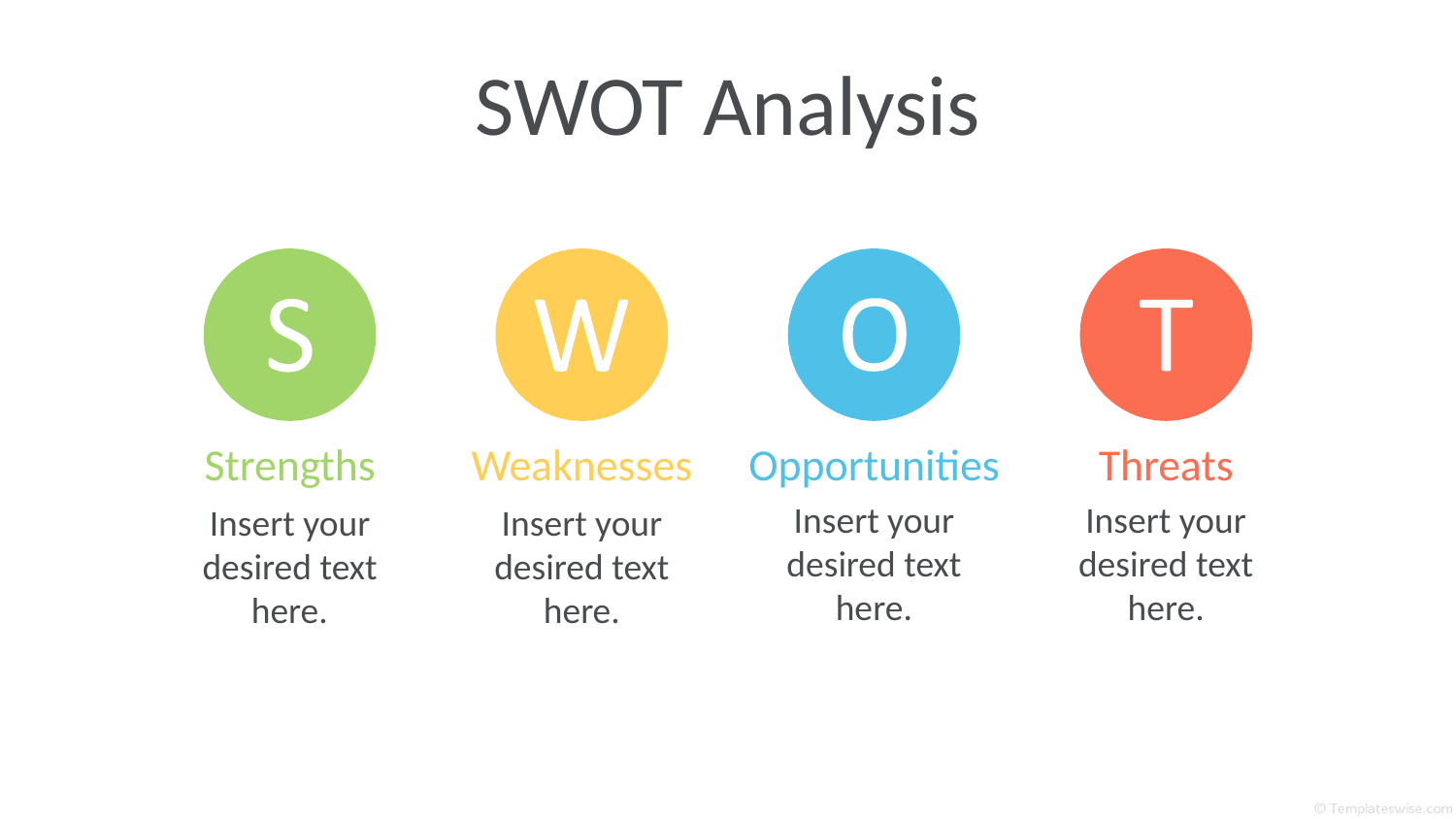

# SWOT Analysis
Strengths
Weaknesses
Opportunities
Threats
Insert your desired text here.
Insert your desired text here.
Insert your desired text here.
Insert your desired text here.